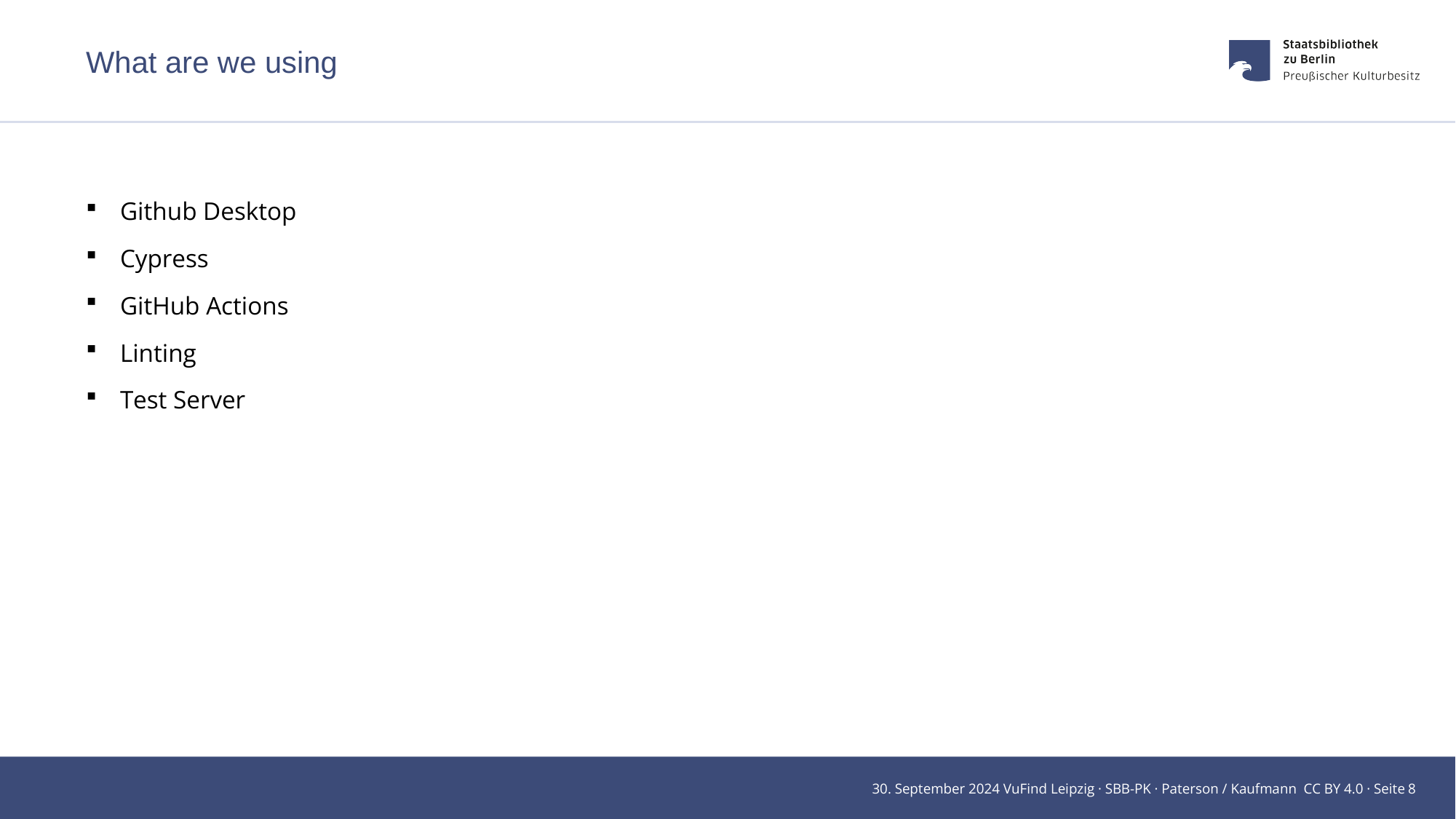

# What are we using
Github Desktop
Cypress
GitHub Actions
Linting
Test Server